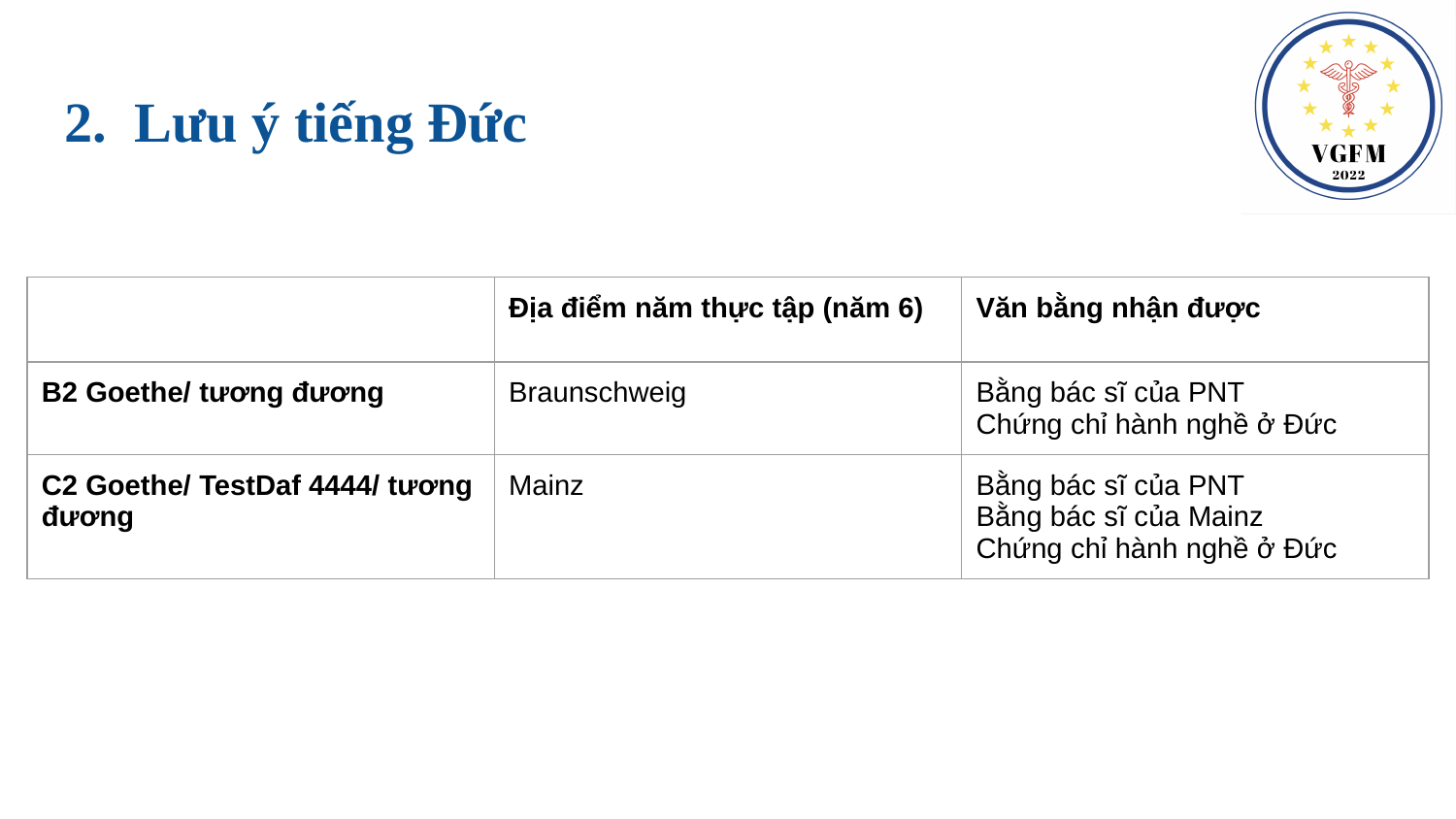

2.  Lưu ý tiếng Đức
|  | Địa điểm năm thực tập (năm 6) | Văn bằng nhận được |
| --- | --- | --- |
| B2 Goethe/ tương đương | Braunschweig | Bằng bác sĩ của PNT Chứng chỉ hành nghề ở Đức |
| C2 Goethe/ TestDaf 4444/ tương đương | Mainz | Bằng bác sĩ của PNT Bằng bác sĩ của Mainz Chứng chỉ hành nghề ở Đức |